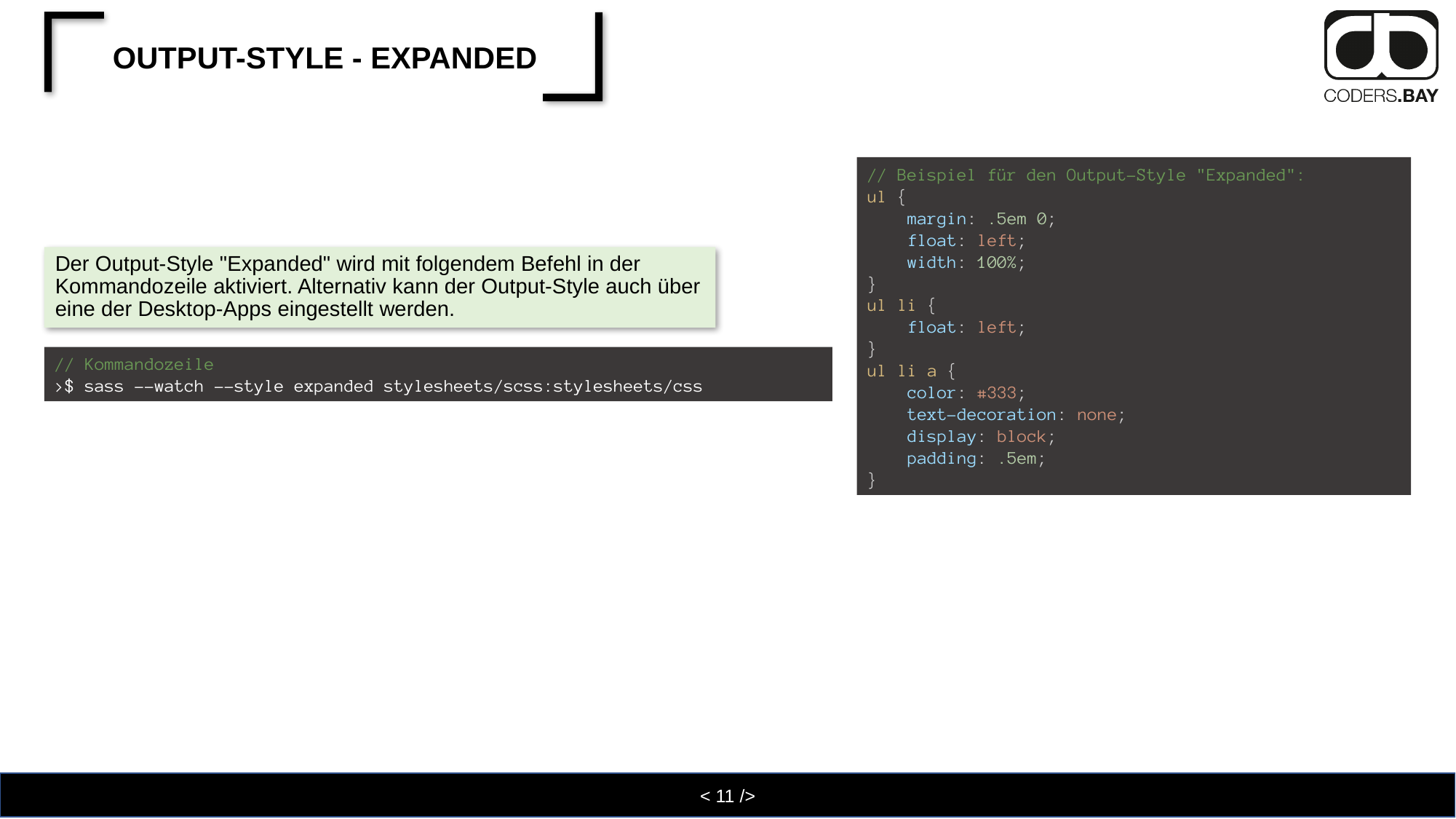

# Output-Style - Expanded
// Beispiel für den Output-Style "Expanded":
ul {
    margin: .5em 0;
    float: left;
    width: 100%;
}
ul li {
    float: left;
}
ul li a {
    color: #333;
    text-decoration: none;
    display: block;
    padding: .5em;
}
Der Output-Style "Expanded" wird mit folgendem Befehl in der Kommandozeile aktiviert. Alternativ kann der Output-Style auch über eine der Desktop-Apps eingestellt werden.
// Kommandozeile
>$ sass --watch --style expanded stylesheets/scss:stylesheets/css